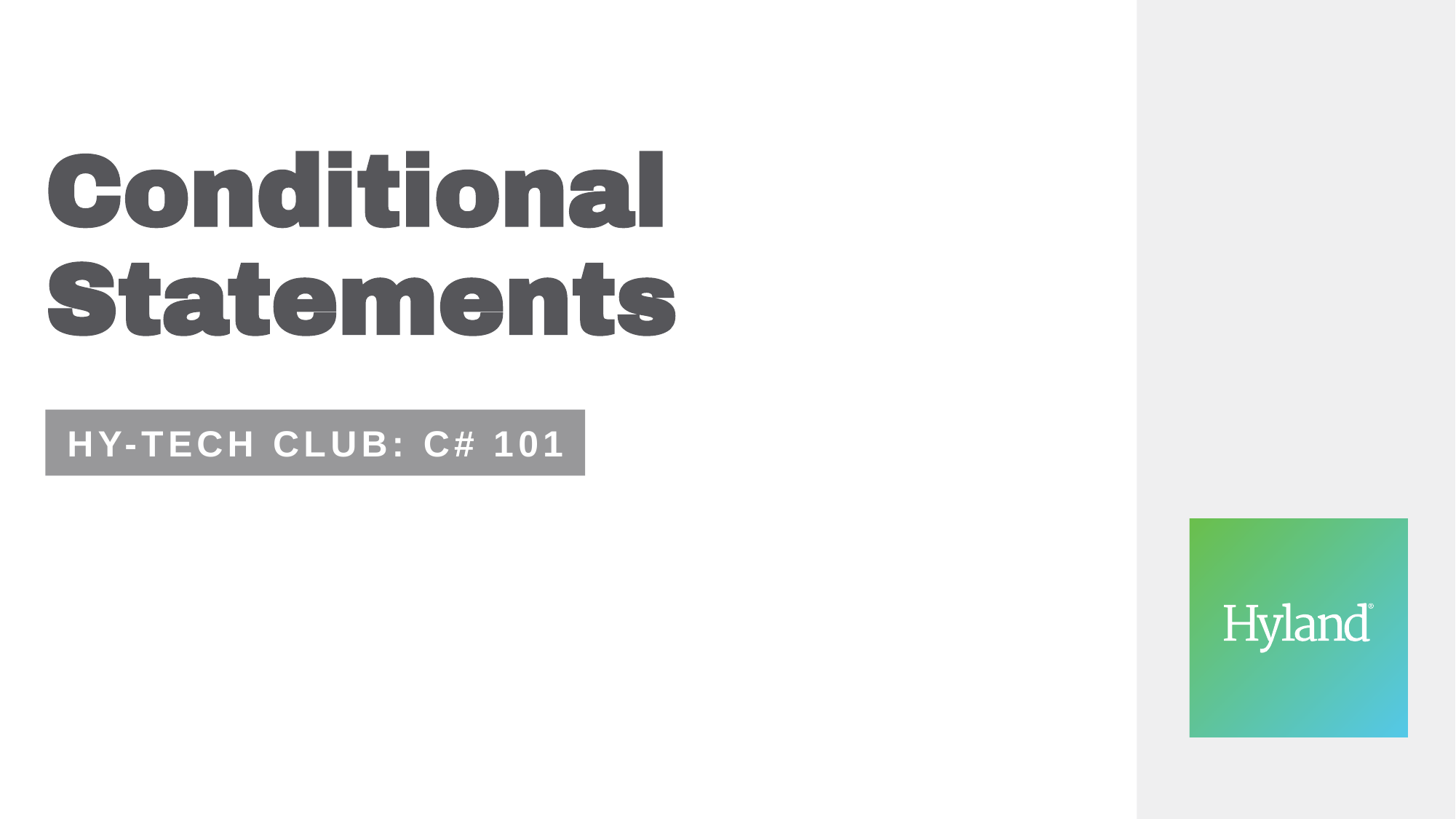

# Conditional Statements
Hy-Tech Club: C# 101